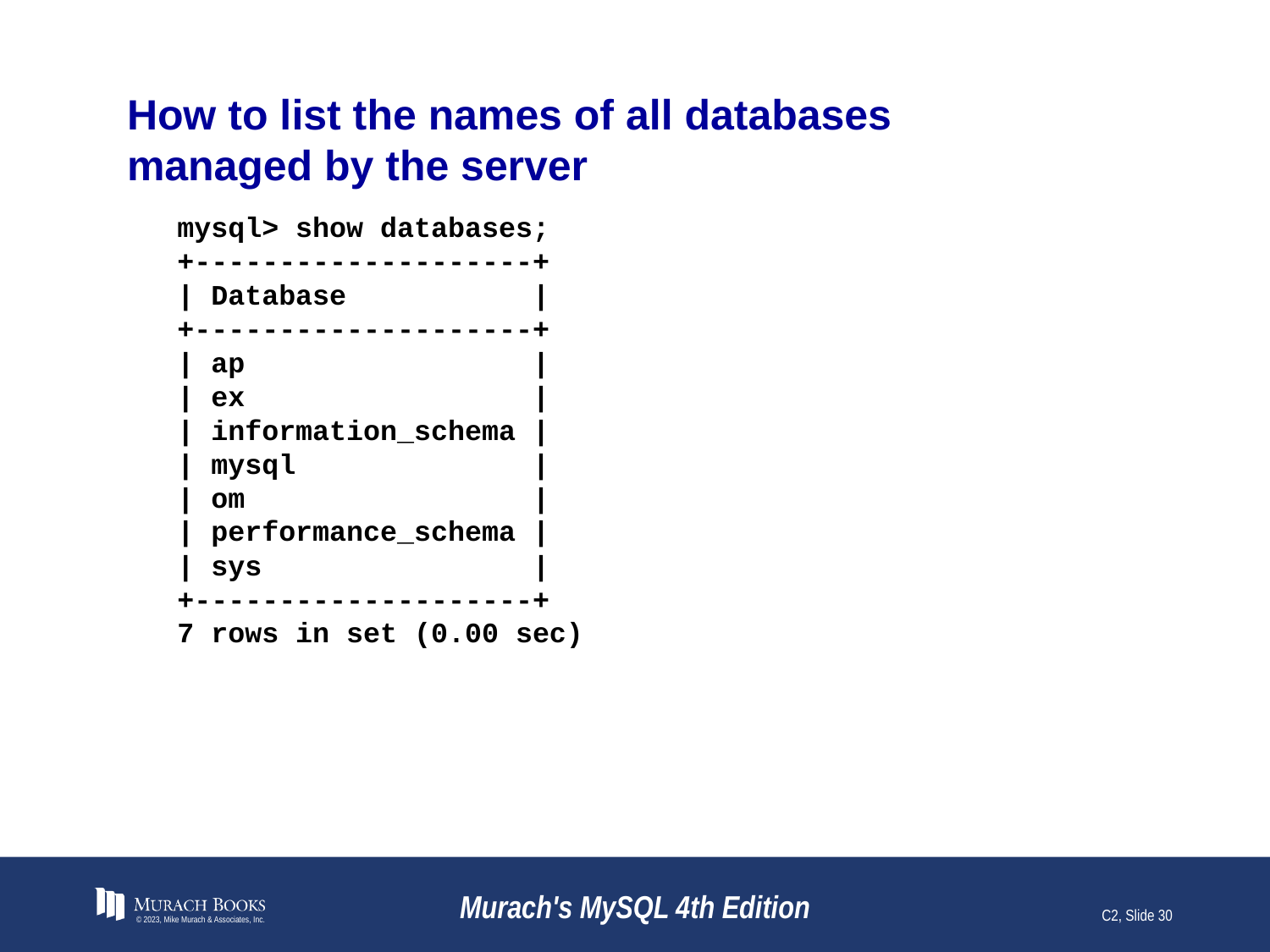

# How to list the names of all databases managed by the server
mysql> show databases;
+--------------------+
| Database           |
+--------------------+
| ap                 |
| ex                 |
| information_schema |
| mysql              |
| om                 |
| performance_schema |
| sys                |
+--------------------+
7 rows in set (0.00 sec)

© 2023, Mike Murach & Associates, Inc.
Murach's MySQL 4th Edition

C2, Slide 30